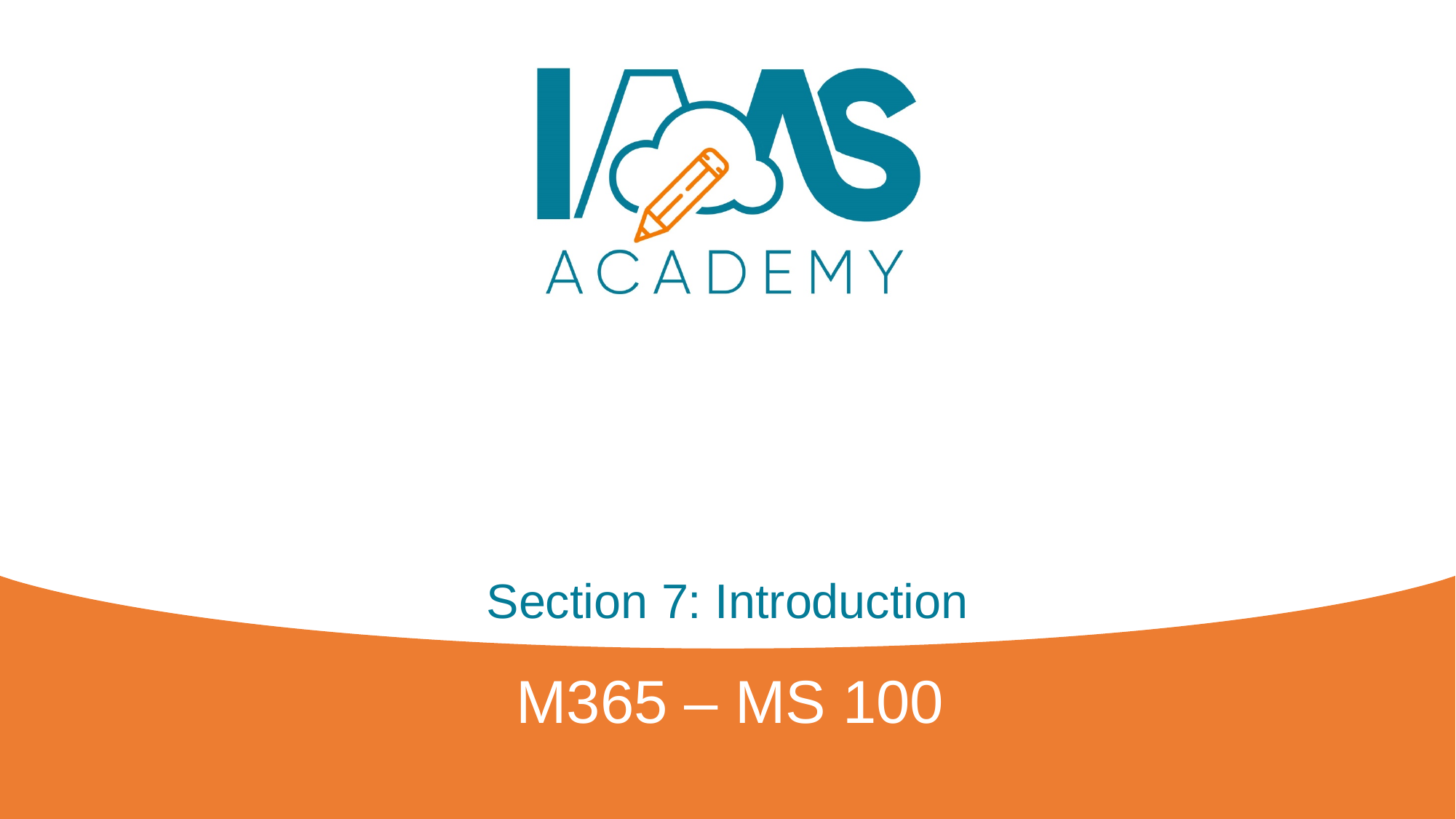

# Section 7: Introduction
M365 – MS 100